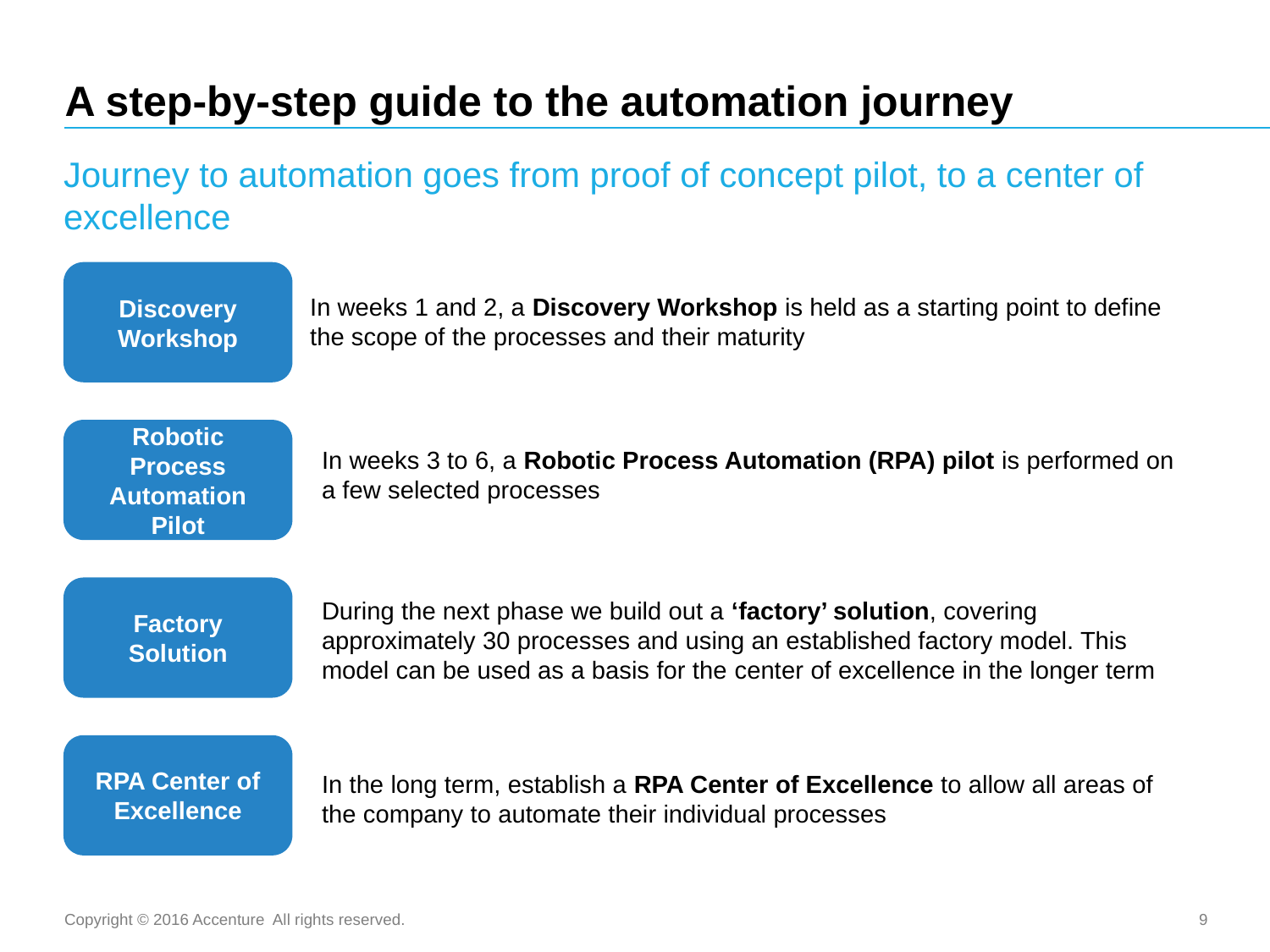

# A step-by-step guide to the automation journey
Journey to automation goes from proof of concept pilot, to a center of excellence
Discovery Workshop
In weeks 1 and 2, a Discovery Workshop is held as a starting point to define the scope of the processes and their maturity
Robotic Process Automation Pilot
In weeks 3 to 6, a Robotic Process Automation (RPA) pilot is performed on a few selected processes
Factory Solution
During the next phase we build out a ‘factory’ solution, covering approximately 30 processes and using an established factory model. This model can be used as a basis for the center of excellence in the longer term
RPA Center of Excellence
In the long term, establish a RPA Center of Excellence to allow all areas of the company to automate their individual processes